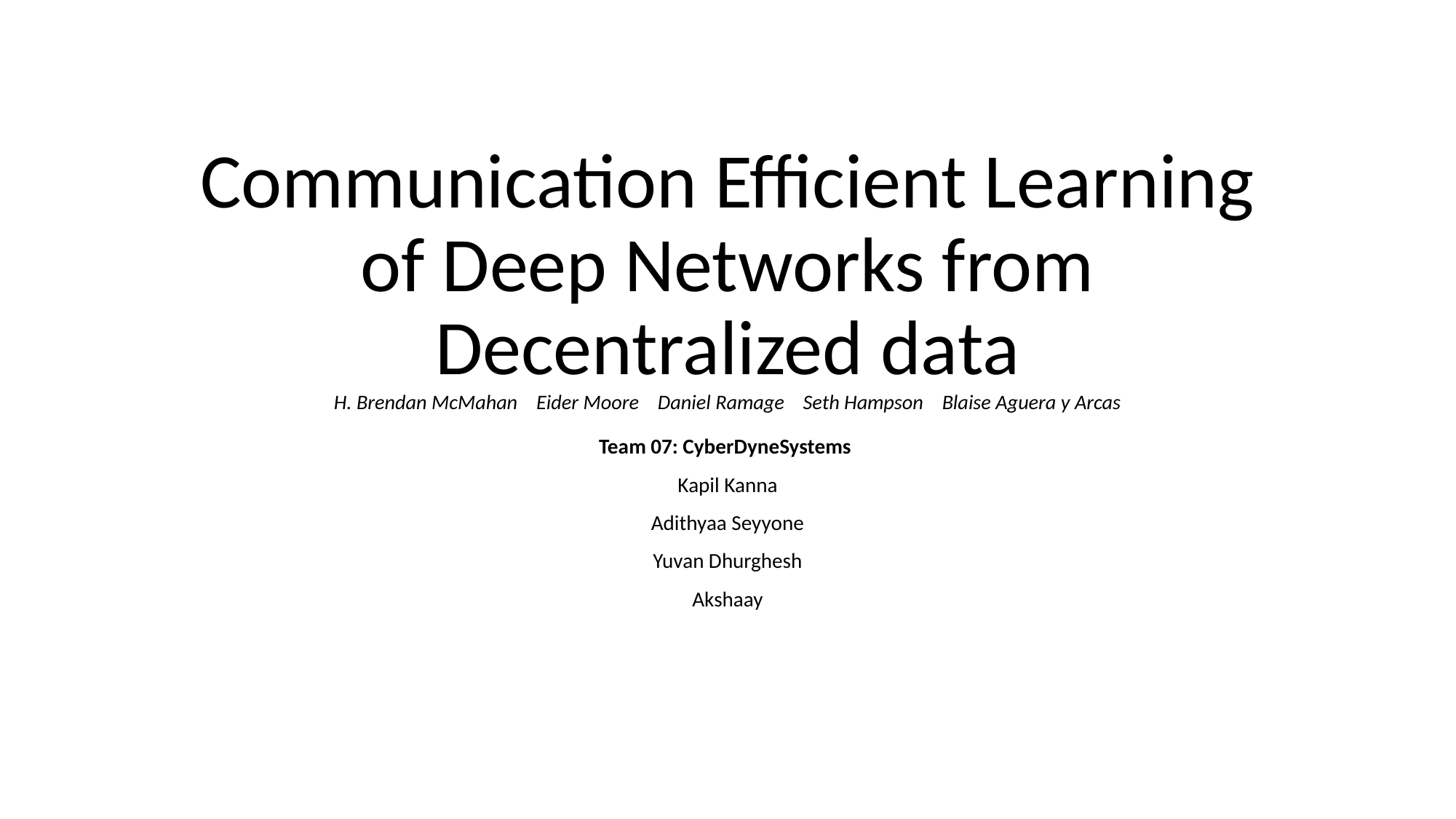

# Communication Efficient Learning of Deep Networks from Decentralized data H. Brendan McMahan    Eider Moore    Daniel Ramage    Seth Hampson    Blaise Aguera y Arcas
Team 07: CyberDyneSystems
Kapil Kanna
Adithyaa Seyyone
Yuvan Dhurghesh
Akshaay